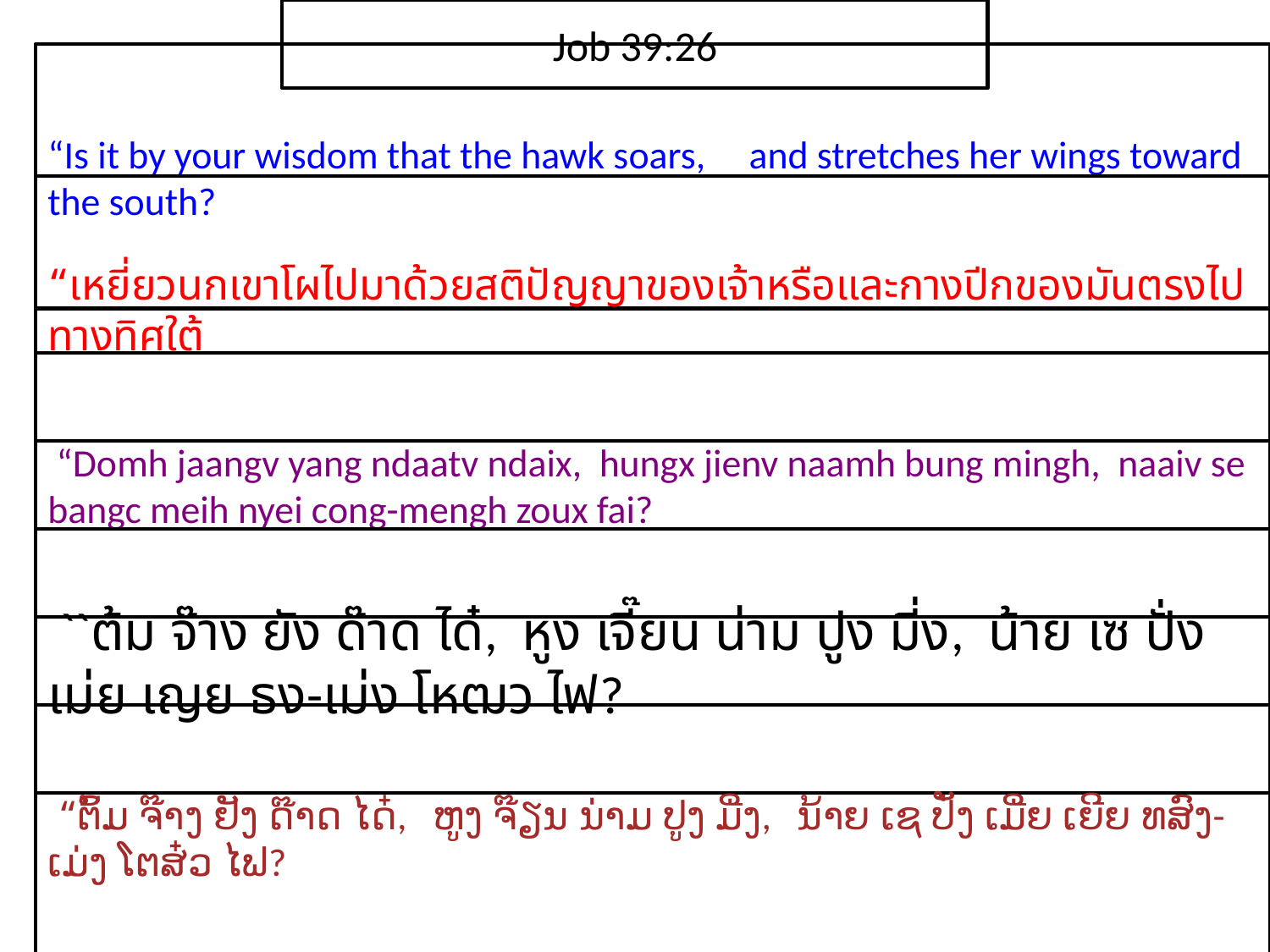

Job 39:26
“Is it by your wisdom that the hawk soars,     and stretches her wings toward the south?
“เหยี่ยว​นกเขา​โผ​ไป​มา​ด้วย​สติปัญญา​ของ​เจ้า​หรือและ​กาง​ปีก​ของ​มัน​ตรง​ไป​ทาง​ทิศ​ใต้
 “Domh jaangv yang ndaatv ndaix,  hungx jienv naamh bung mingh,  naaiv se bangc meih nyei cong-mengh zoux fai?
 ``ต้ม จ๊าง ยัง ด๊าด ได๋,  หูง เจี๊ยน น่าม ปูง มี่ง,  น้าย เซ ปั่ง เม่ย เญย ธง-เม่ง โหฒว ไฟ?
 “ຕົ້ມ ຈ໊າງ ຢັງ ດ໊າດ ໄດ໋,   ຫູງ ຈ໊ຽນ ນ່າມ ປູງ ມີ່ງ,   ນ້າຍ ເຊ ປັ່ງ ເມີ່ຍ ເຍີຍ ທສົງ-ເມ່ງ ໂຕສ໋ວ ໄຟ?